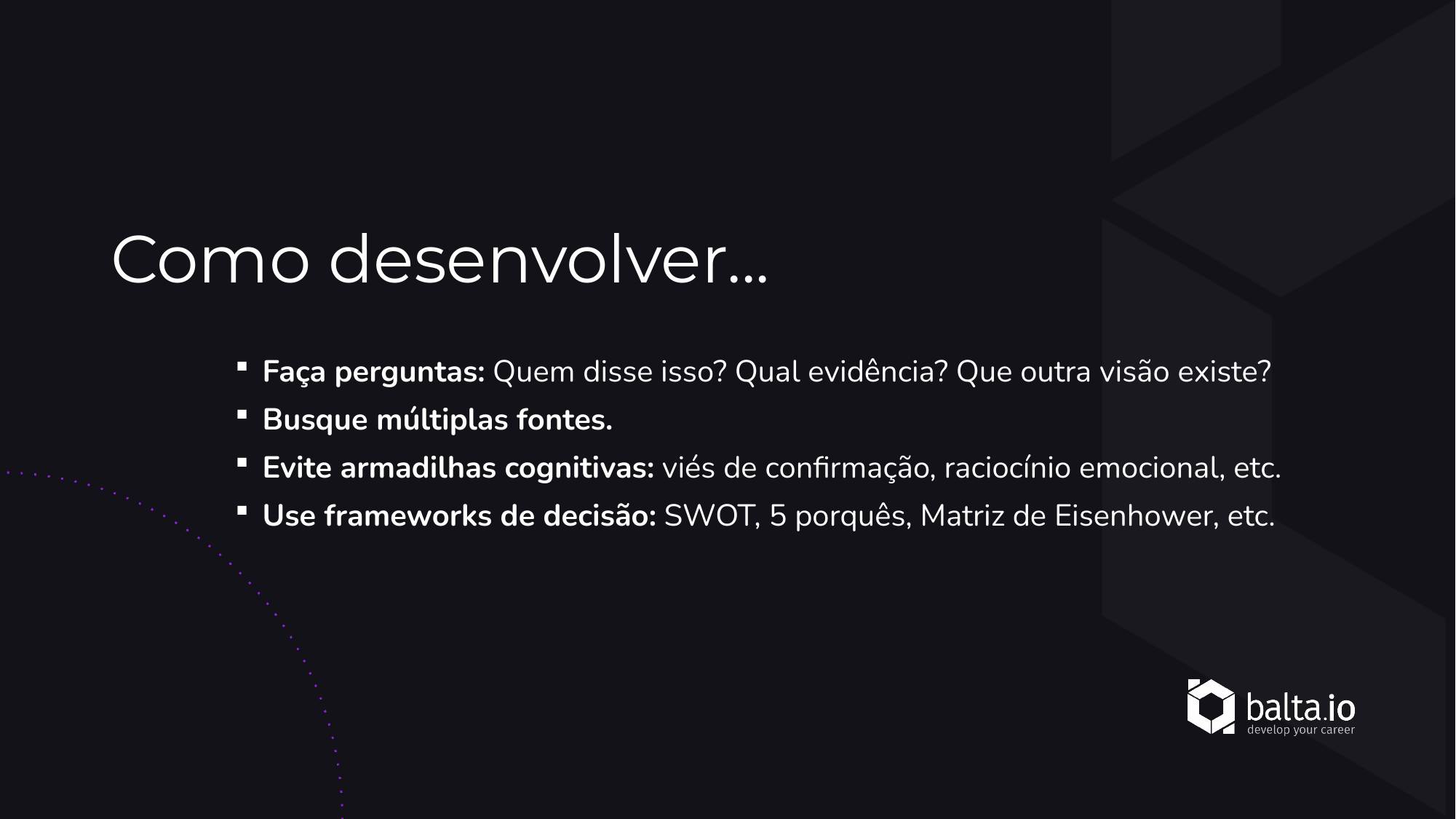

# Como desenvolver...
Faça perguntas: Quem disse isso? Qual evidência? Que outra visão existe?
Busque múltiplas fontes.
Evite armadilhas cognitivas: viés de confirmação, raciocínio emocional, etc.
Use frameworks de decisão: SWOT, 5 porquês, Matriz de Eisenhower, etc.